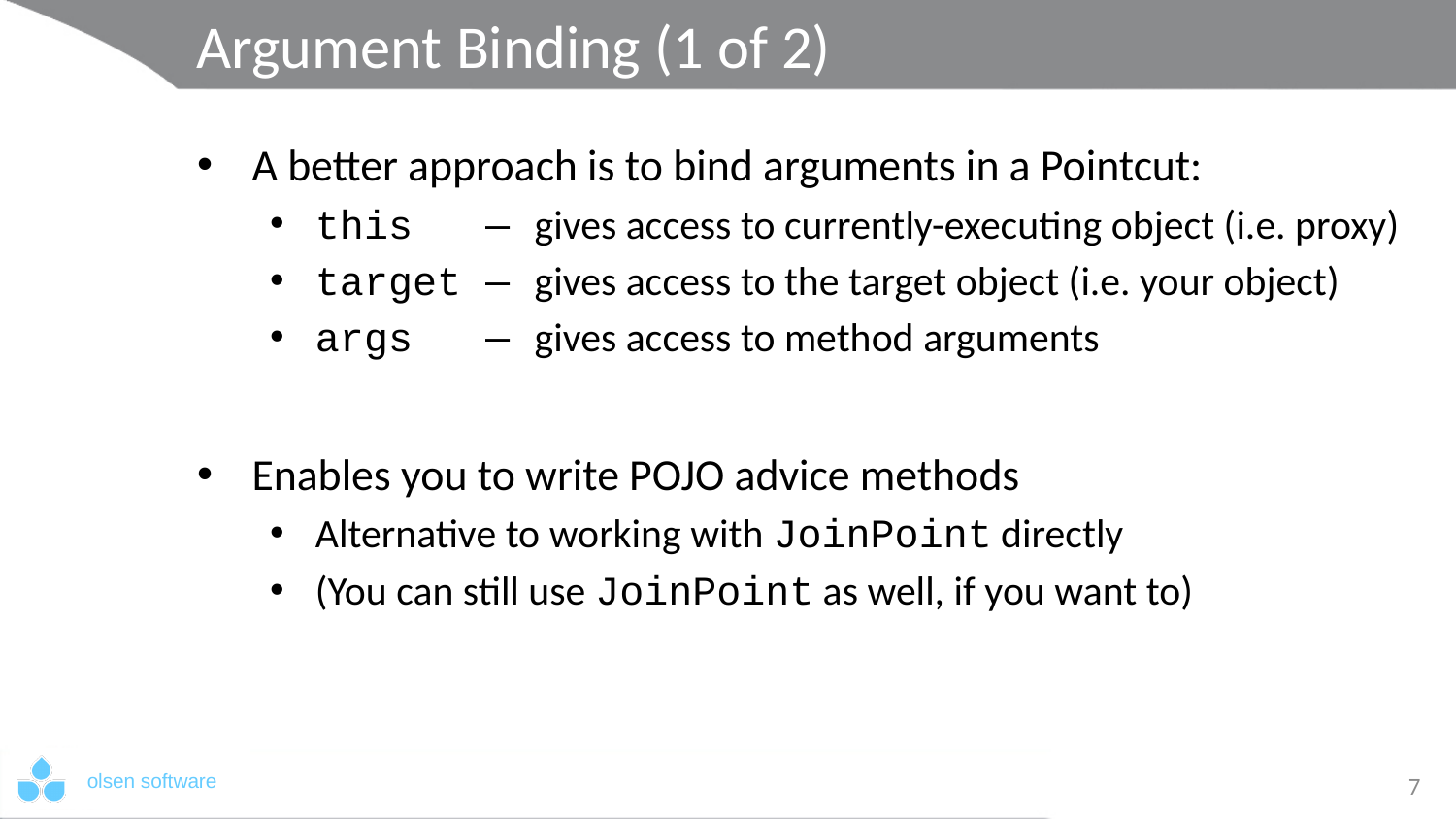

# Argument Binding (1 of 2)
A better approach is to bind arguments in a Pointcut:
this   – gives access to currently-executing object (i.e. proxy)
target – gives access to the target object (i.e. your object)
args   – gives access to method arguments

Enables you to write POJO advice methods
Alternative to working with JoinPoint directly
(You can still use JoinPoint as well, if you want to)
7